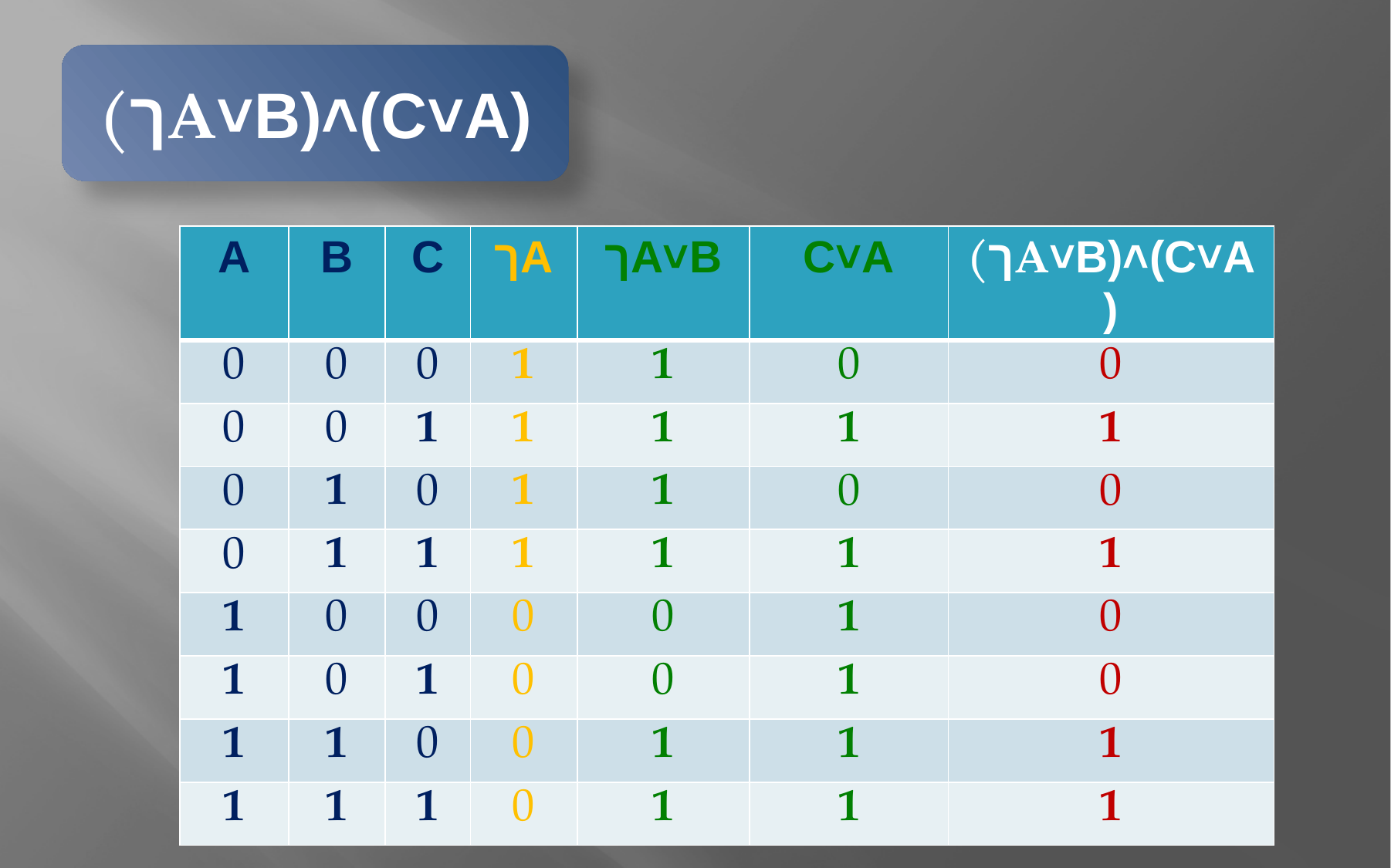

(ךA˅B)˄(C˅A)
| A | B | C | ךA | ךA˅B | C˅A | (ךA˅B)˄(C˅A) |
| --- | --- | --- | --- | --- | --- | --- |
| 0 | 0 | 0 | 1 | 1 | 0 | 0 |
| 0 | 0 | 1 | 1 | 1 | 1 | 1 |
| 0 | 1 | 0 | 1 | 1 | 0 | 0 |
| 0 | 1 | 1 | 1 | 1 | 1 | 1 |
| 1 | 0 | 0 | 0 | 0 | 1 | 0 |
| 1 | 0 | 1 | 0 | 0 | 1 | 0 |
| 1 | 1 | 0 | 0 | 1 | 1 | 1 |
| 1 | 1 | 1 | 0 | 1 | 1 | 1 |